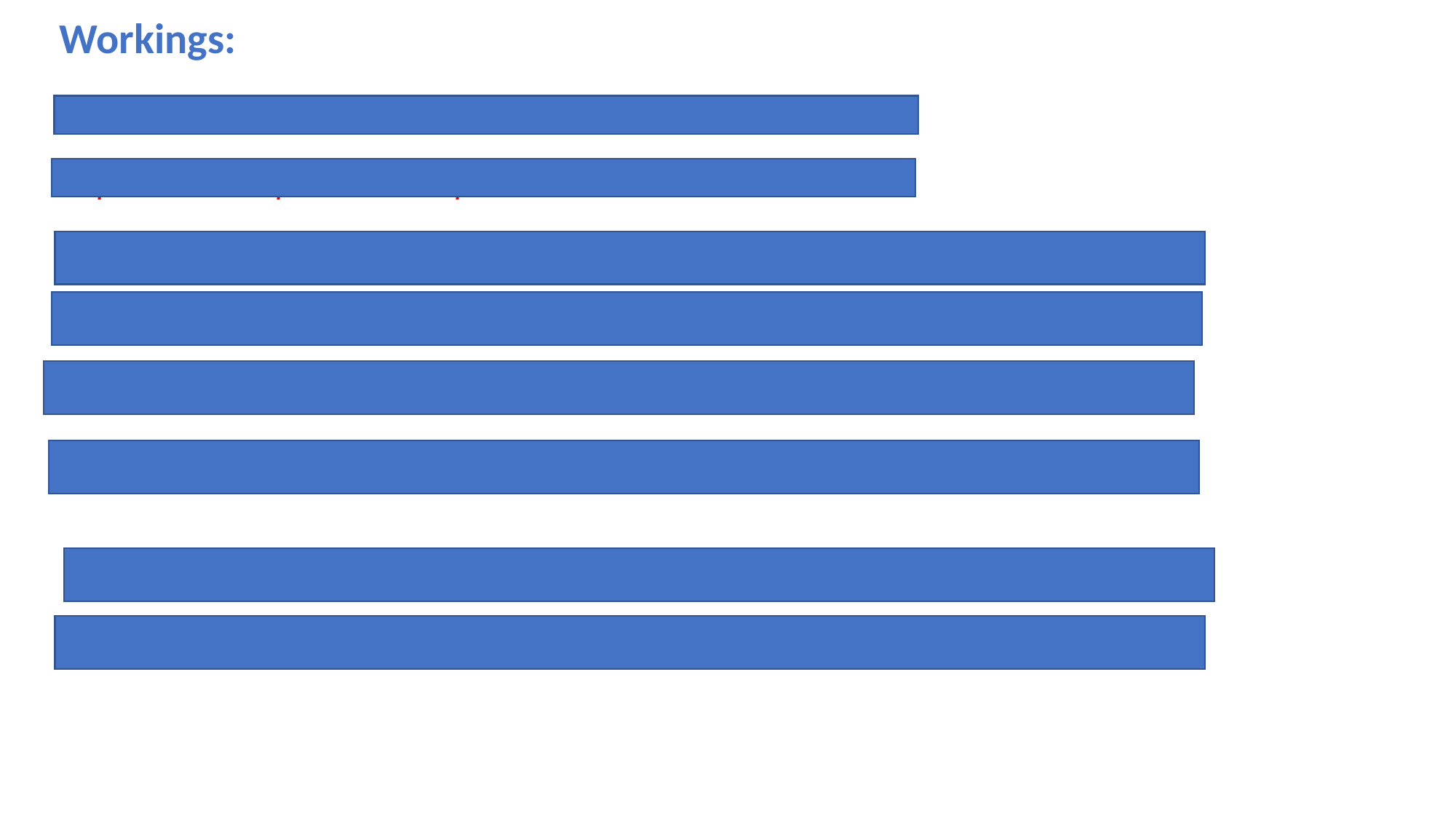

Workings:

Prepaid rent on trial balance– prepaid rent on balance day = rent expense

= $48 000 – $12 000 = $36 000

Electricity expense at balance day amount – electricity expense in trial balance = electricity expense

= $2 800 – $2 550 = $250

Office supplies on trial balance – office supplies at balance day = office supply expense

= $7 000 – $900 = $6 100

Accrued Wages:

Accrued wages was $7 000 on balance day